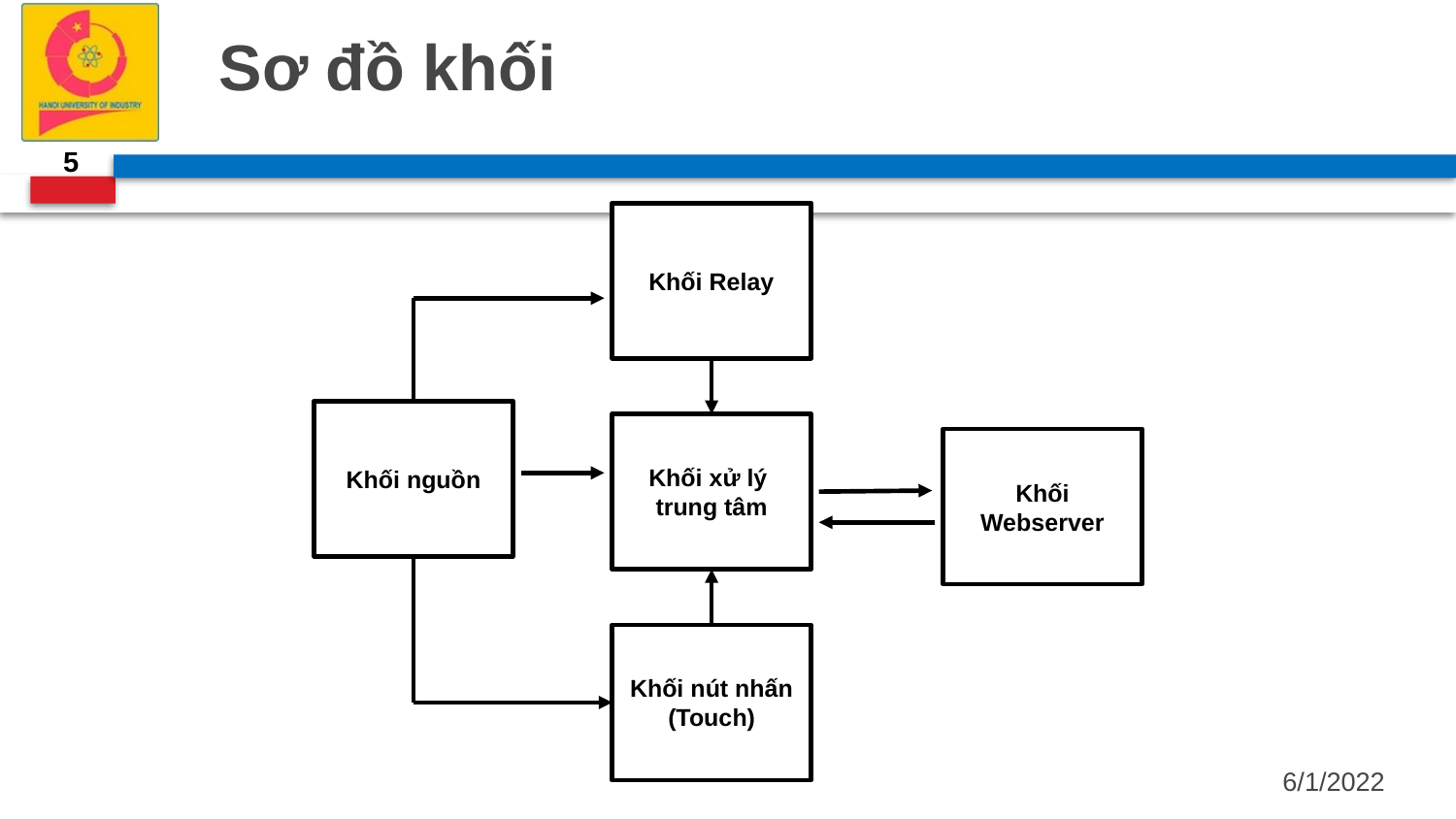

# Sơ đồ khối
5
Khối Relay
Khối nguồn
Khối xử lý
trung tâm
Khối Webserver
Khối nút nhấn
(Touch)
6/1/2022